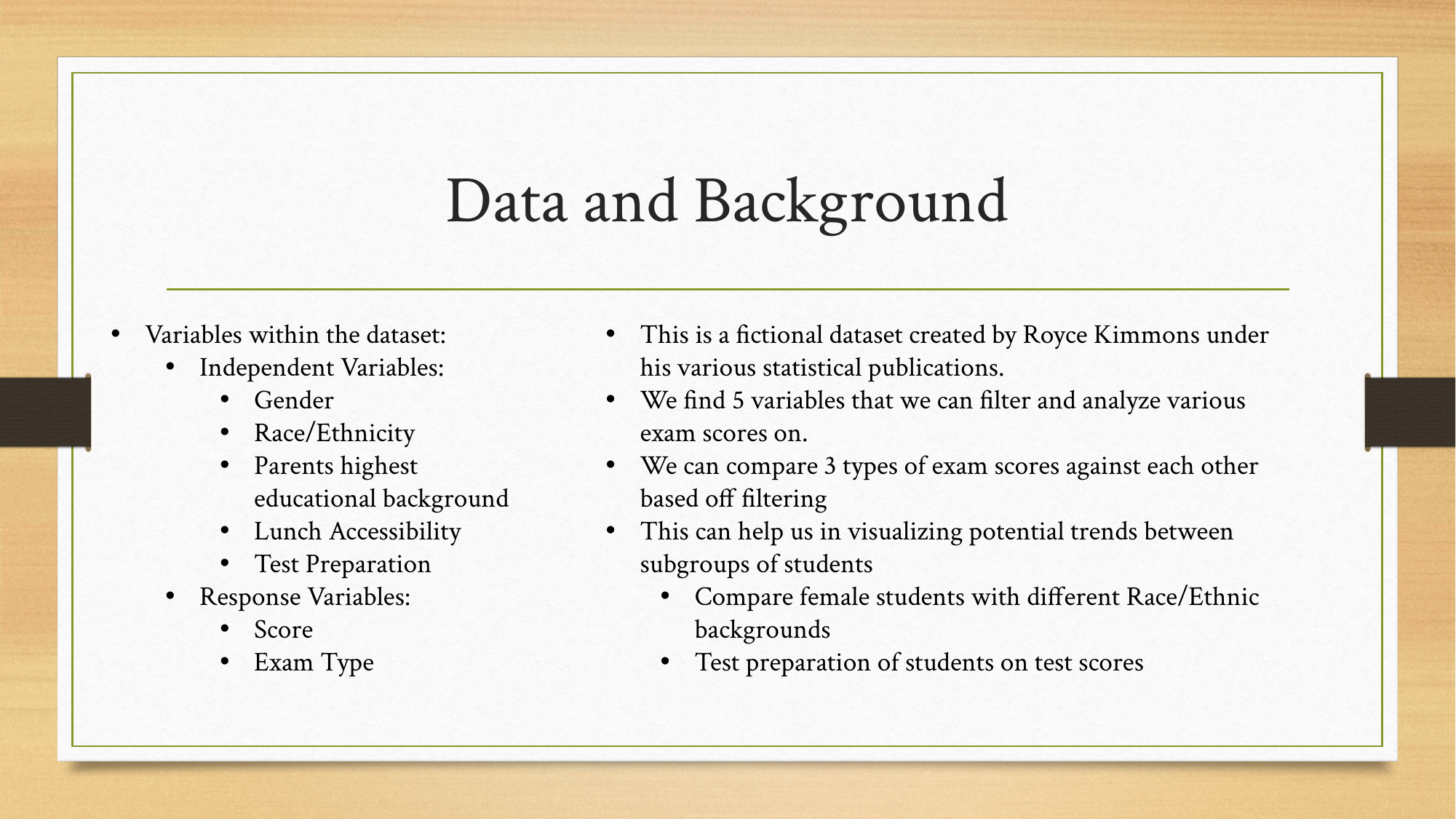

# Data and Background
Variables within the dataset:
Independent Variables:
Gender
Race/Ethnicity
Parents highest educational background
Lunch Accessibility
Test Preparation
Response Variables:
Score
Exam Type
This is a fictional dataset created by Royce Kimmons under his various statistical publications.
We find 5 variables that we can filter and analyze various exam scores on.
We can compare 3 types of exam scores against each other based off filtering
This can help us in visualizing potential trends between subgroups of students
Compare female students with different Race/Ethnic backgrounds
Test preparation of students on test scores